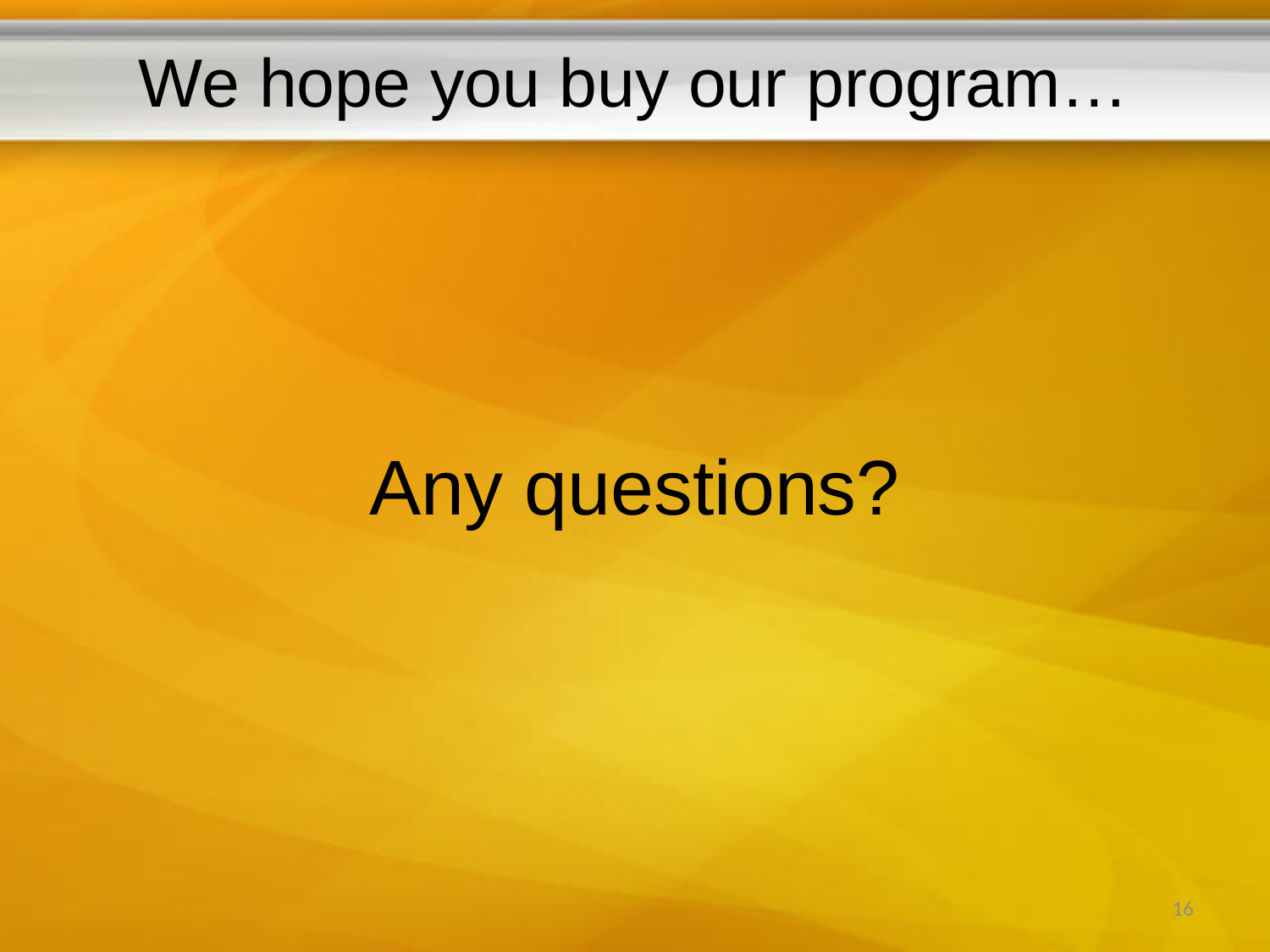

# We hope you buy our program…
Any questions?
16